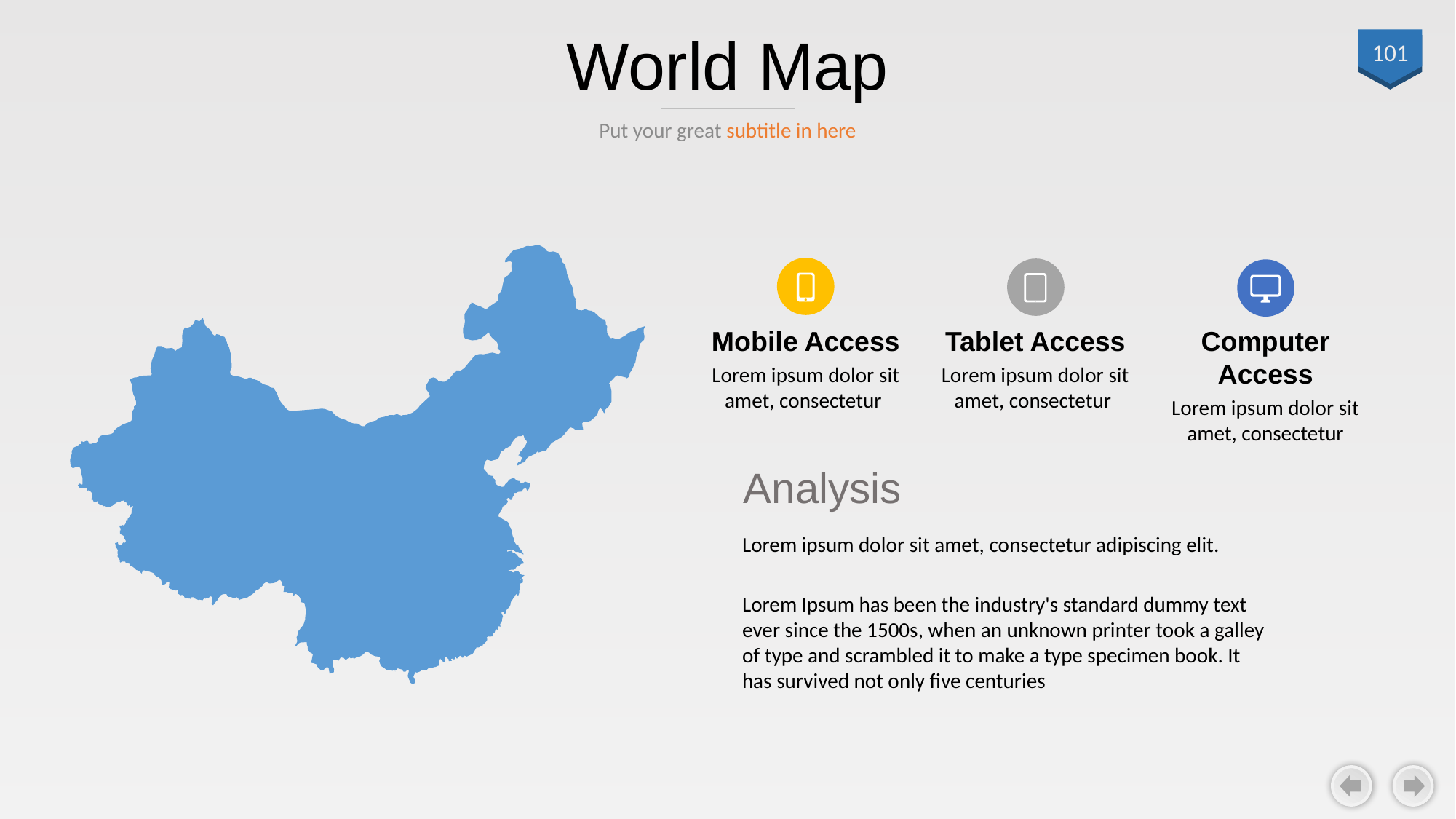

# World Map
101
Put your great subtitle in here

Tablet Access
Lorem ipsum dolor sit amet, consectetur
Mobile Access
Lorem ipsum dolor sit amet, consectetur
Computer Access
Lorem ipsum dolor sit amet, consectetur
Analysis
Lorem ipsum dolor sit amet, consectetur adipiscing elit.

Lorem Ipsum has been the industry's standard dummy text ever since the 1500s, when an unknown printer took a galley of type and scrambled it to make a type specimen book. It has survived not only five centuries